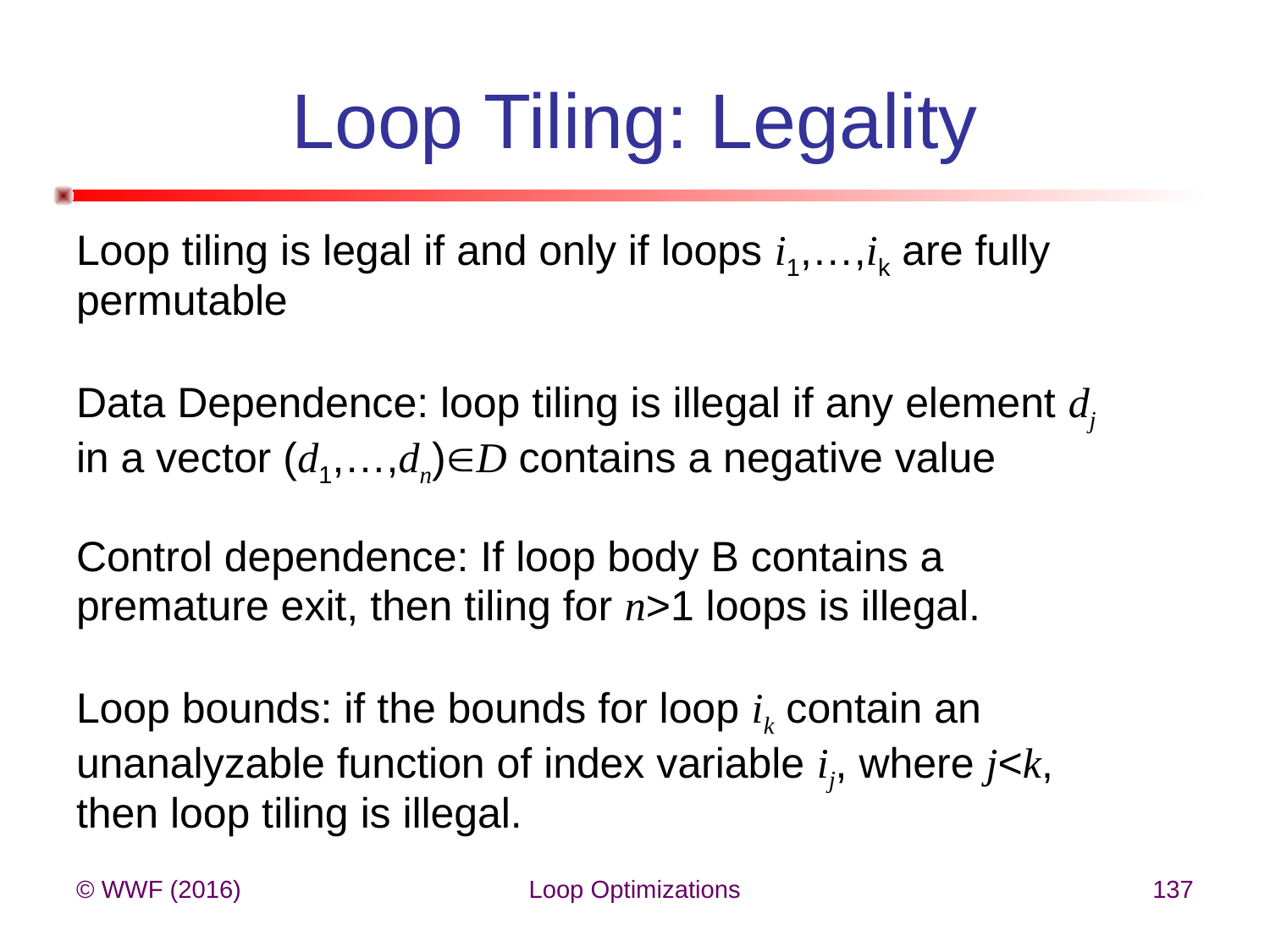

# Loop Tiling: Legality
Loop tiling is legal if and only if loops i1,…,ik are fully
permutable

Data Dependence: loop tiling is illegal if any element dj
in a vector (d1,…,dn)∈D contains a negative value

Control dependence: If loop body B contains a
premature exit, then tiling for n>1 loops is illegal.

Loop bounds: if the bounds for loop ik contain an
unanalyzable function of index variable ij, where j<k,
then loop tiling is illegal.
© WWF (2016)
Loop Optimizations
137